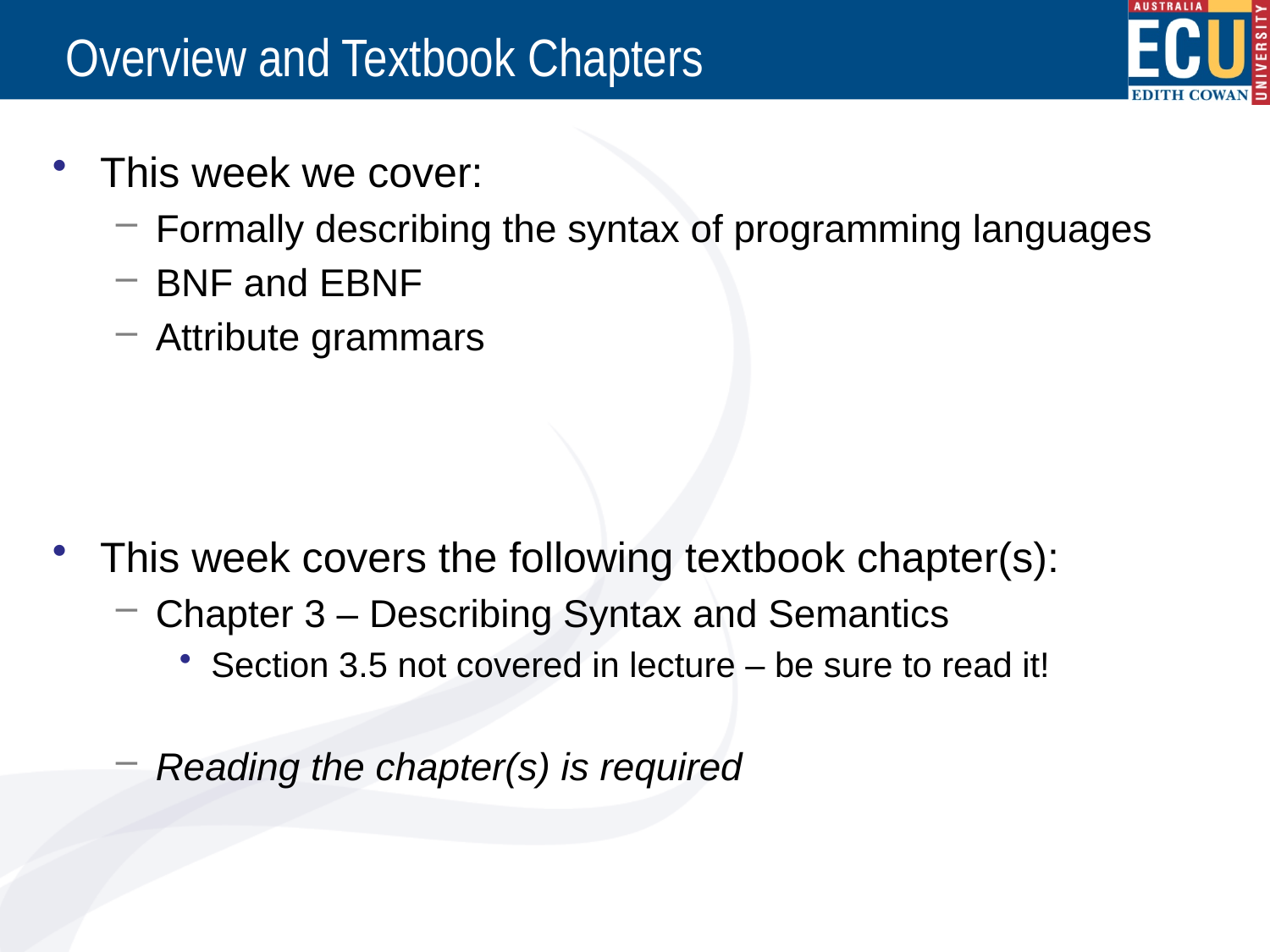

# Overview and Textbook Chapters
This week we cover:
Formally describing the syntax of programming languages
BNF and EBNF
Attribute grammars

This week covers the following textbook chapter(s):
Chapter 3 – Describing Syntax and Semantics
Section 3.5 not covered in lecture – be sure to read it!

Reading the chapter(s) is required